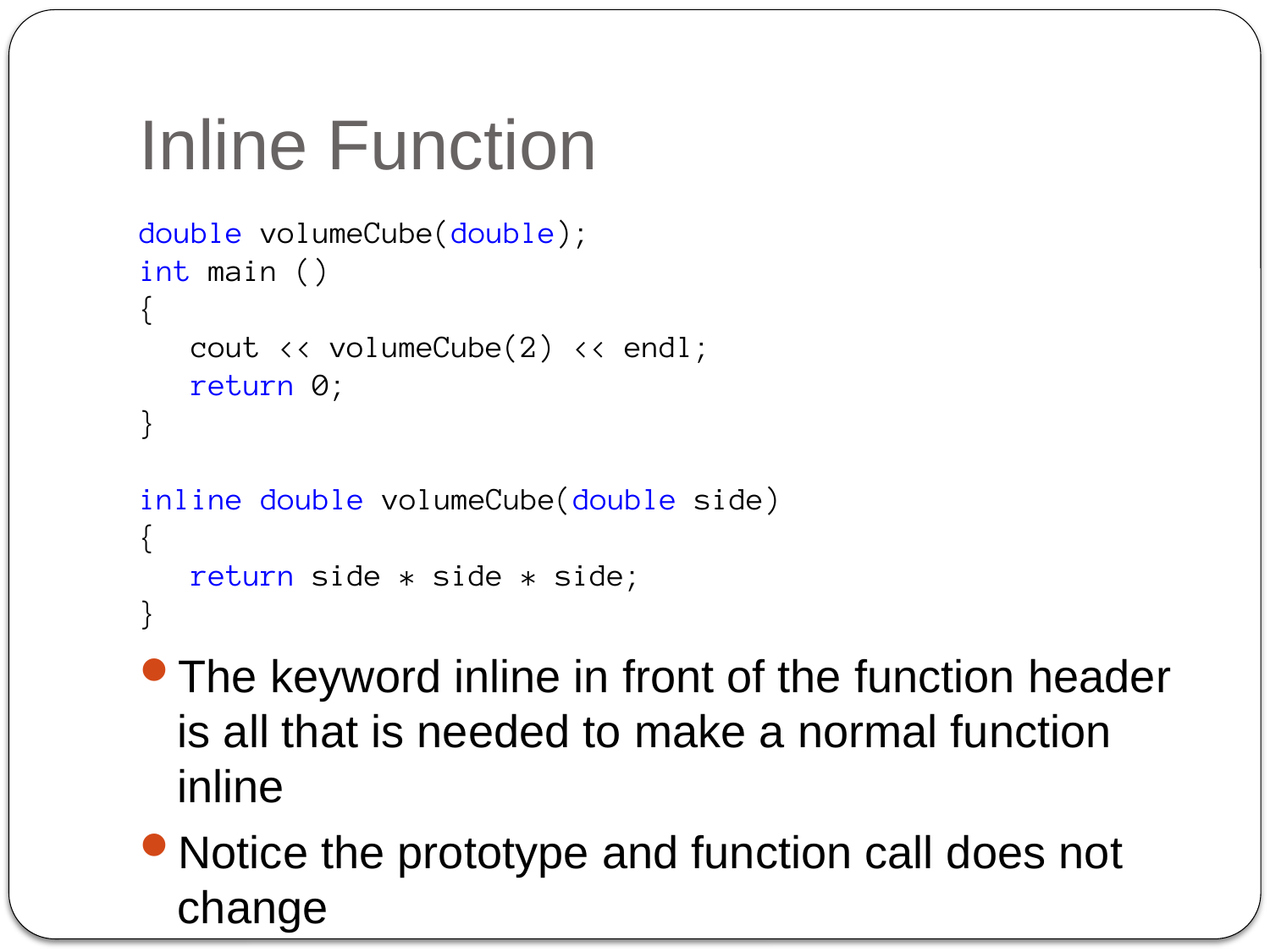

# Inline Function
double volumeCube(double);
int main ()
{
   cout << volumeCube(2) << endl;
   return 0;
}

inline double volumeCube(double side)
{
   return side * side * side;
}
The keyword inline in front of the function header is all that is needed to make a normal function inline
Notice the prototype and function call does not change